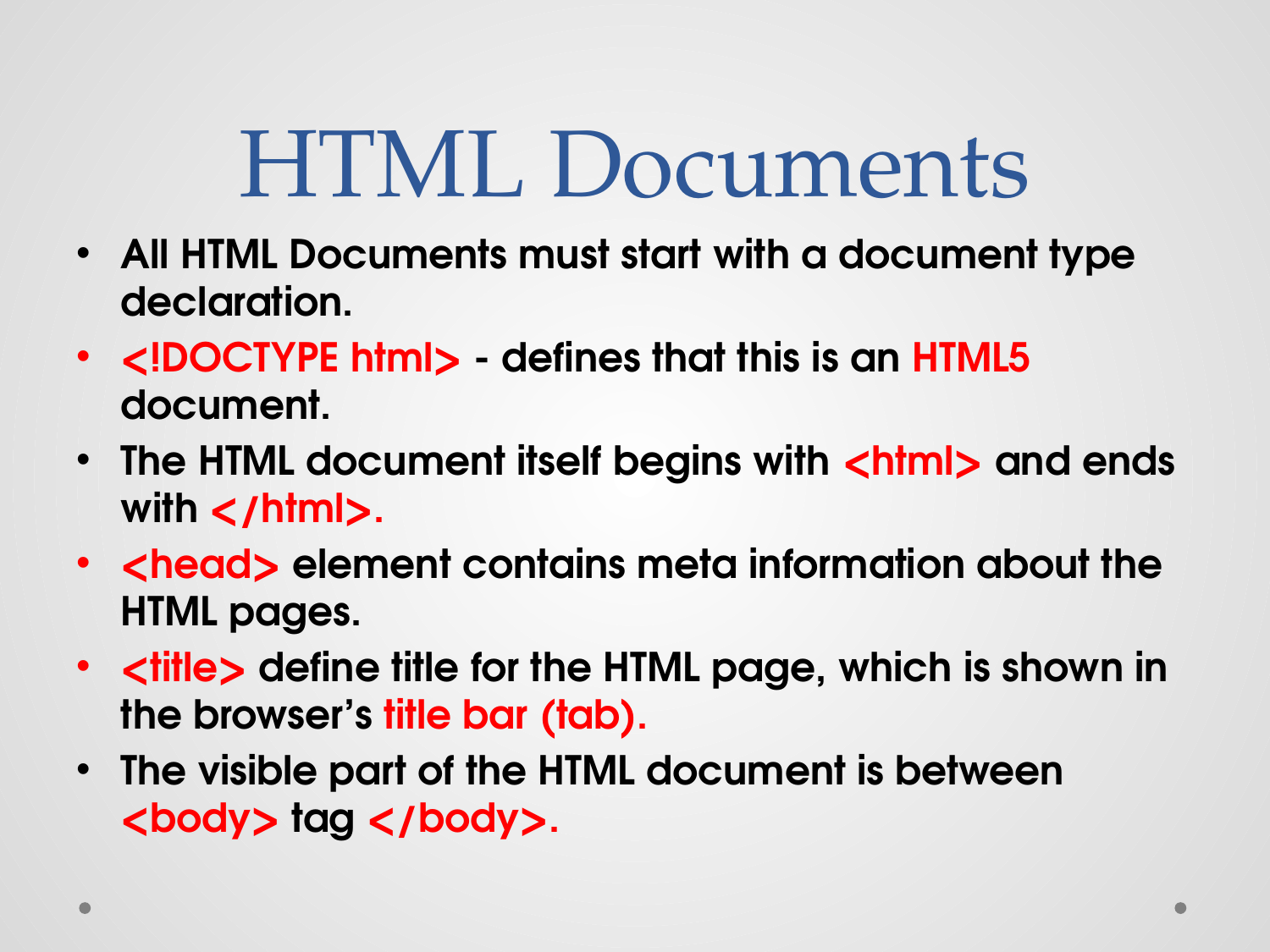

# HTML Documents
All HTML Documents must start with a document type declaration.
<!DOCTYPE html> - defines that this is an HTML5 document.
The HTML document itself begins with <html> and ends with </html>.
<head> element contains meta information about the HTML pages.
<title> define title for the HTML page, which is shown in the browser’s title bar (tab).
The visible part of the HTML document is between <body> tag </body>.